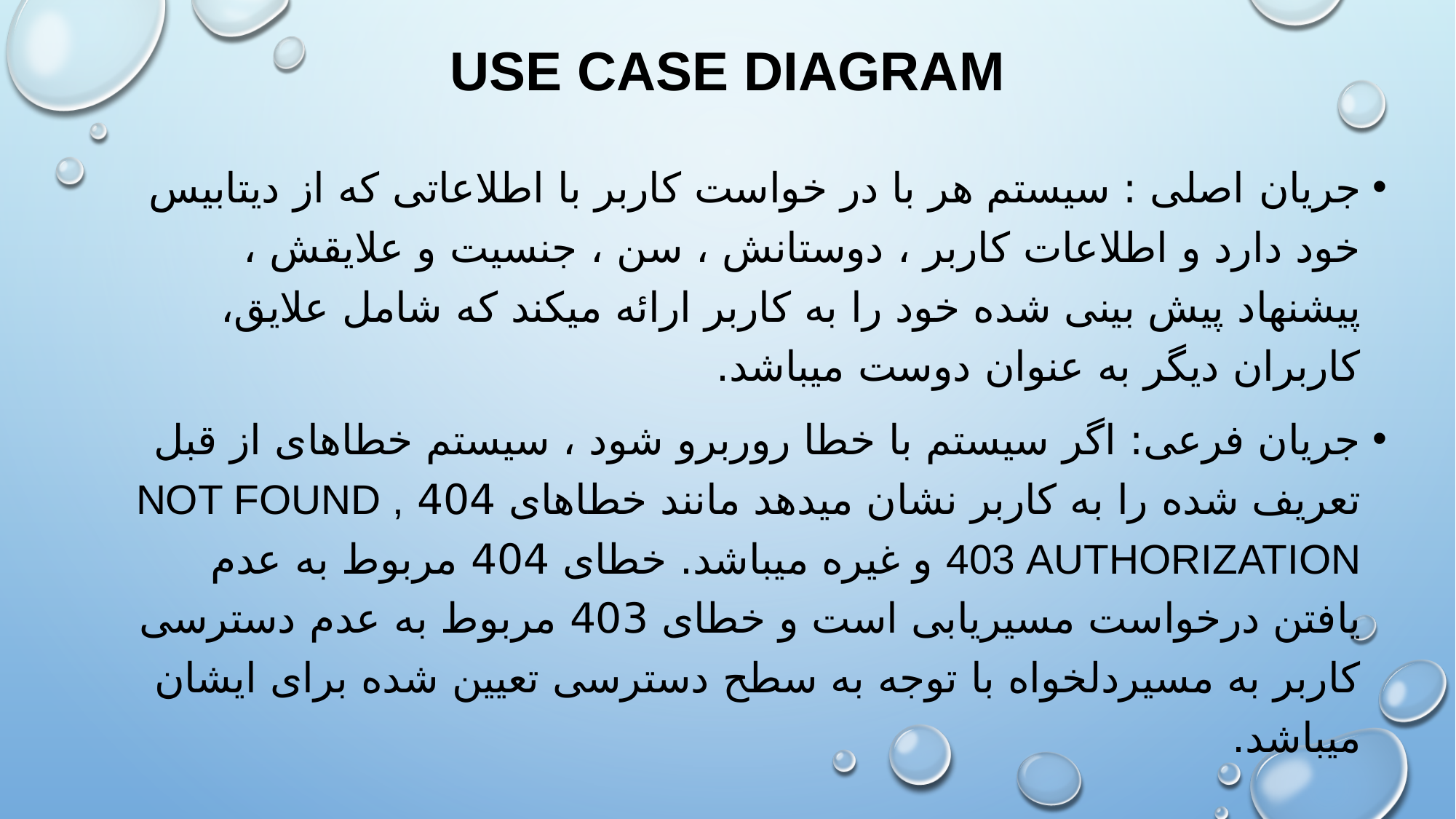

# Use Case diagram
جریان اصلی : سیستم هر با در خواست کاربر با اطلاعاتی که از دیتابیس خود دارد و اطلاعات کاربر ، دوستانش ، سن ، جنسیت و علایقش ، پیشنهاد پیش بینی شده خود را به کاربر ارائه میکند که شامل علایق، کاربران دیگر به عنوان دوست میباشد.
جریان فرعی: اگر سیستم با خطا روربرو شود ، سیستم خطاهای از قبل تعریف شده را به کاربر نشان میدهد مانند خطاهای 404 Not found , 403 authorization و غیره میباشد. خطای 404 مربوط به عدم یافتن درخواست مسیریابی است و خطای 403 مربوط به عدم دسترسی کاربر به مسیردلخواه با توجه به سطح دسترسی تعیین شده برای ایشان میباشد.